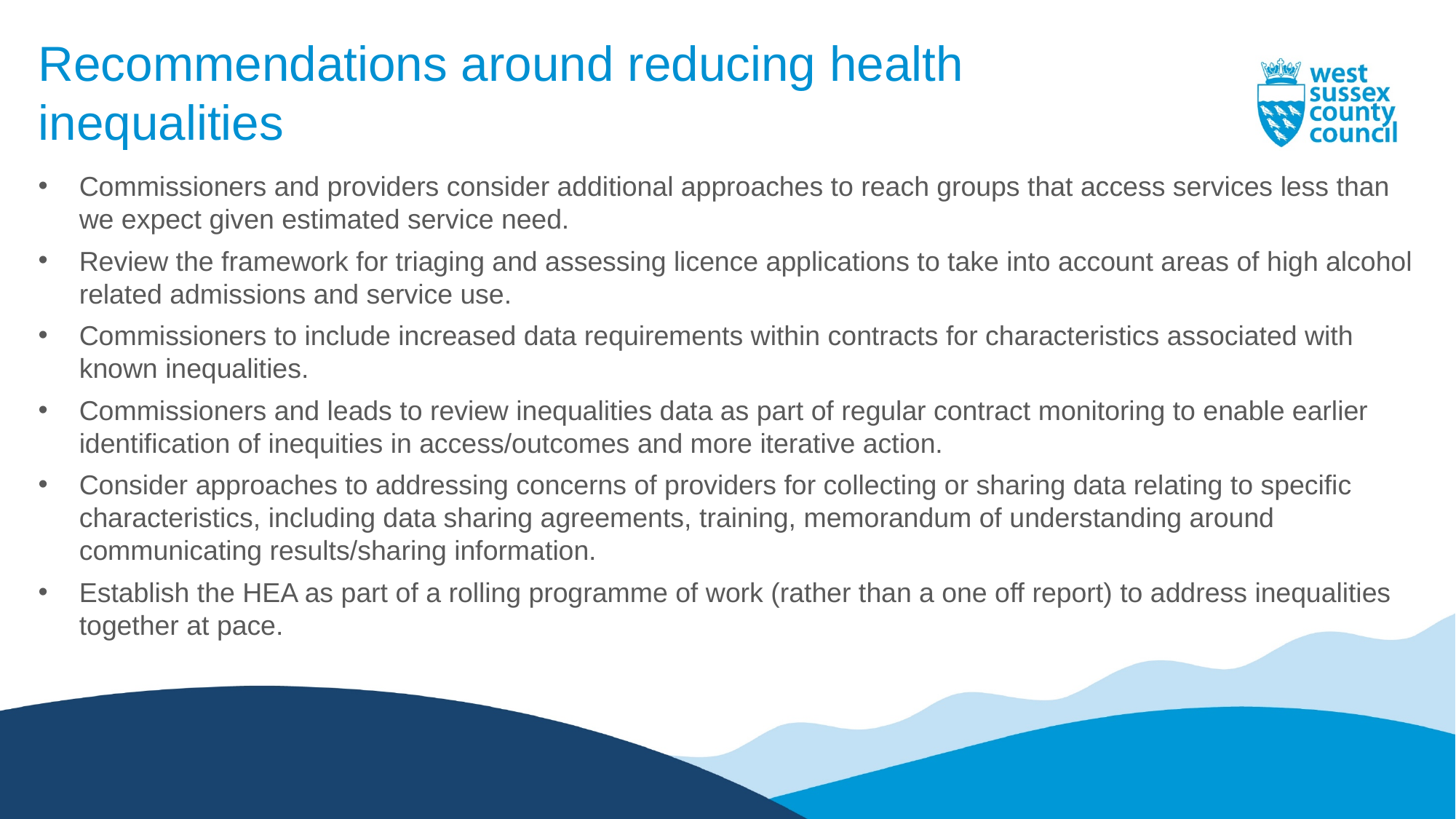

# Recommendations around reducing health inequalities
Commissioners and providers consider additional approaches to reach groups that access services less than we expect given estimated service need.
Review the framework for triaging and assessing licence applications to take into account areas of high alcohol related admissions and service use.
Commissioners to include increased data requirements within contracts for characteristics associated with known inequalities.
Commissioners and leads to review inequalities data as part of regular contract monitoring to enable earlier identification of inequities in access/outcomes and more iterative action.
Consider approaches to addressing concerns of providers for collecting or sharing data relating to specific characteristics, including data sharing agreements, training, memorandum of understanding around communicating results/sharing information.
Establish the HEA as part of a rolling programme of work (rather than a one off report) to address inequalities together at pace.